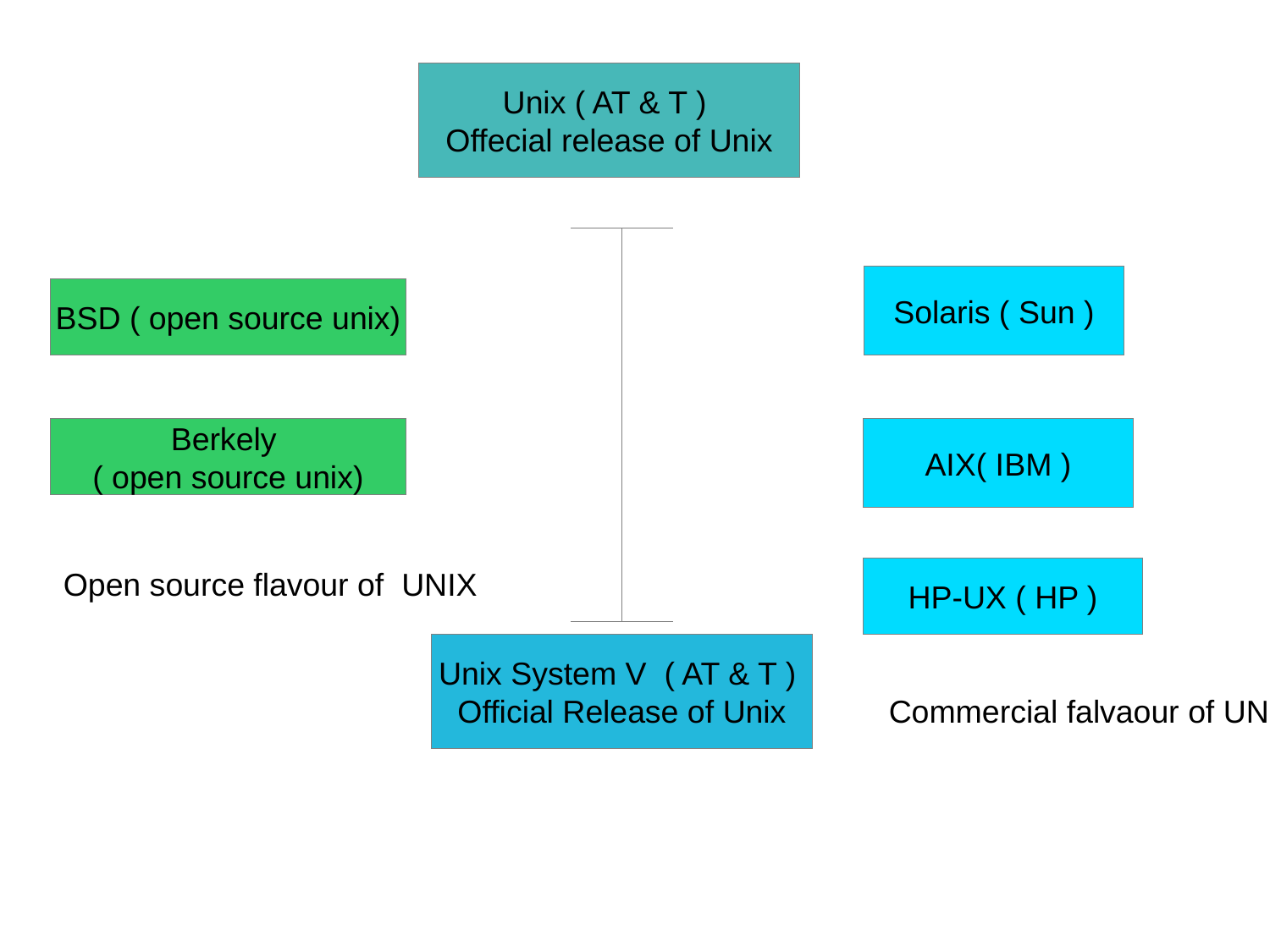

Unix ( AT & T )
Offecial release of Unix

Solaris ( Sun )
BSD ( open source unix)
Berkely
( open source unix)
AIX( IBM )
Open source flavour of  UNIX
HP-UX ( HP )
Unix System V  ( AT & T )
Official Release of Unix
Commercial falvaour of UNIX